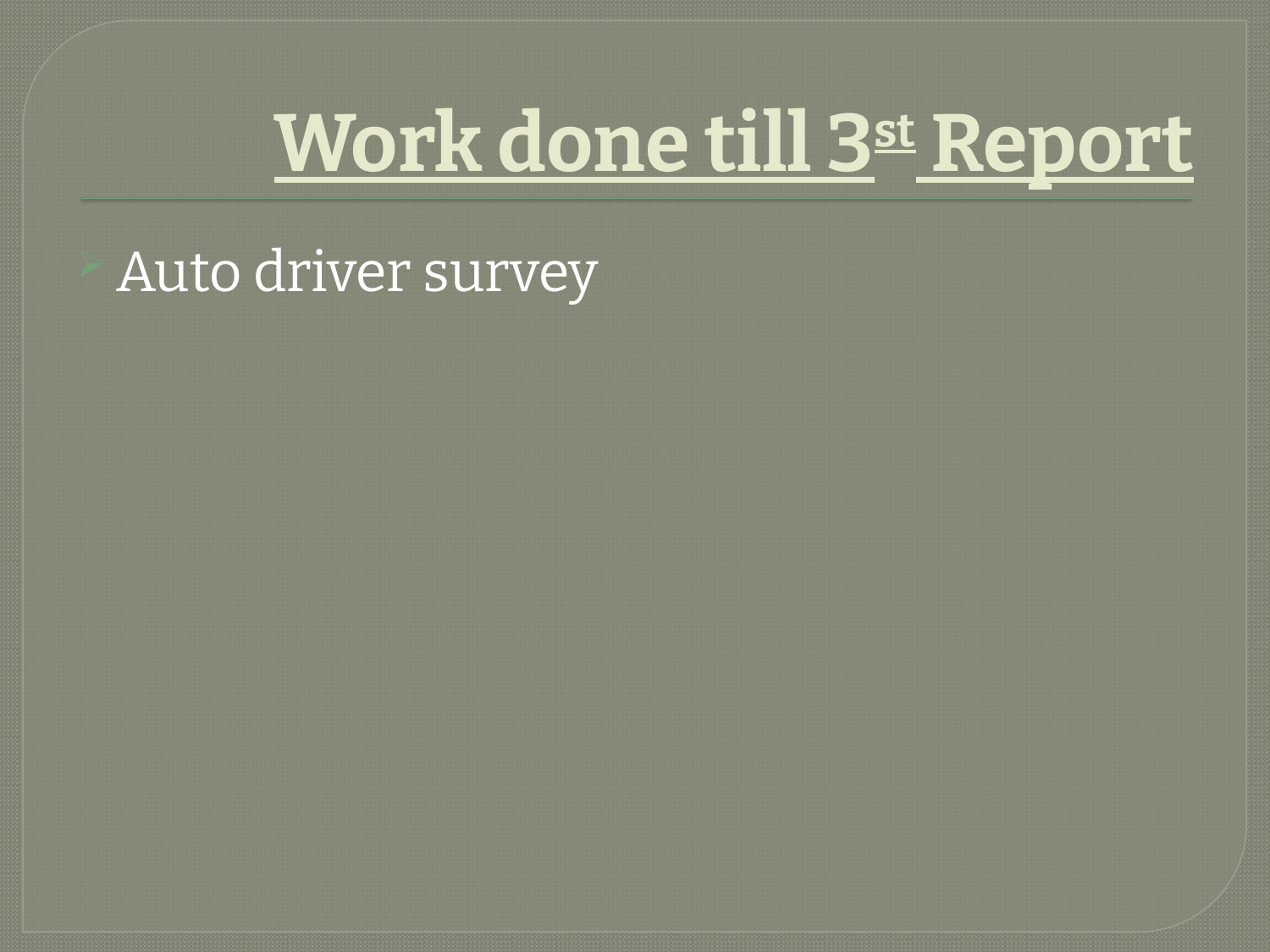

# Work done till 3st Report
Auto driver survey